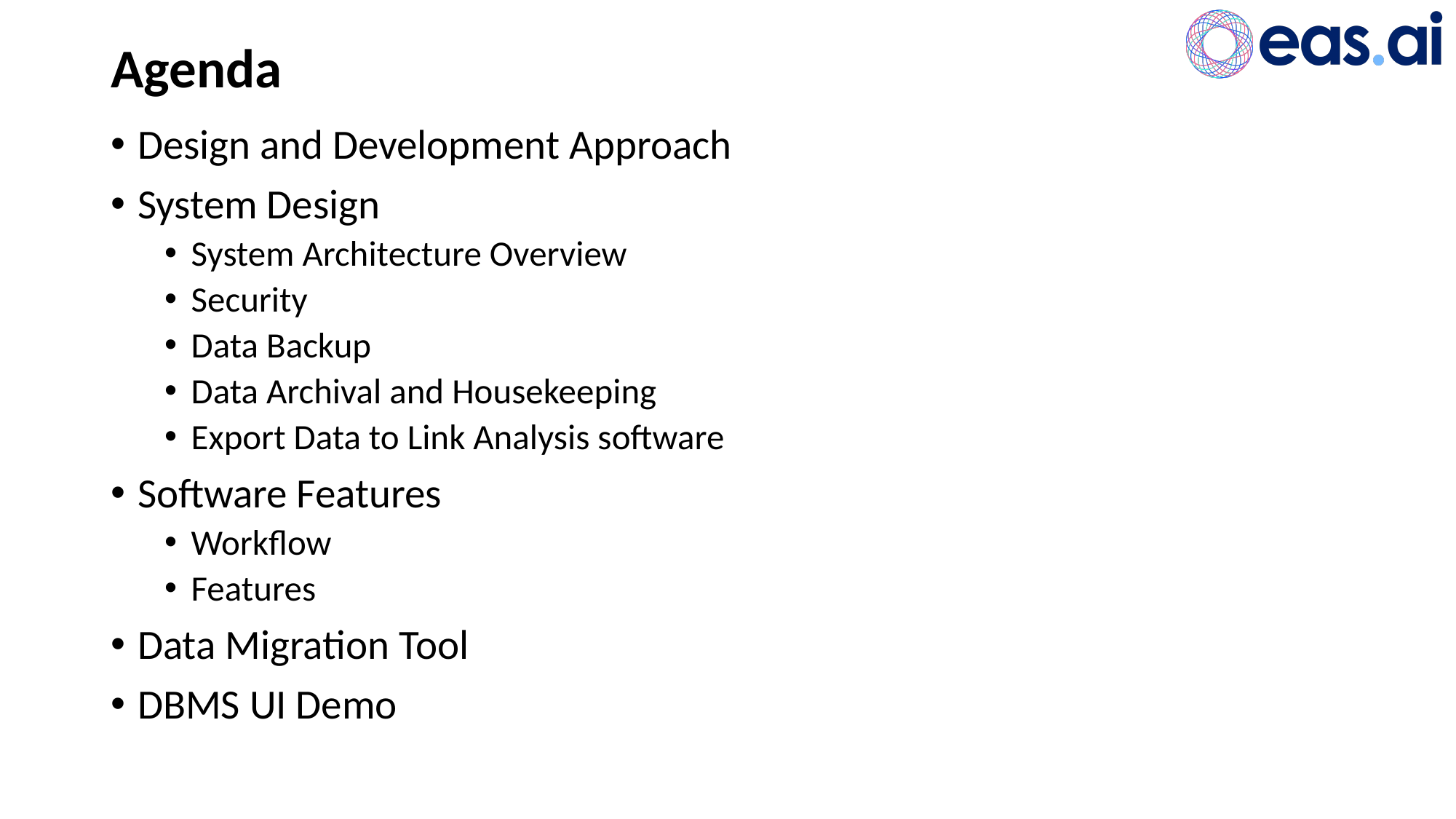

# Agenda
Design and Development Approach
System Design
System Architecture Overview
Security
Data Backup
Data Archival and Housekeeping
Export Data to Link Analysis software
Software Features
Workflow
Features
Data Migration Tool
DBMS UI Demo